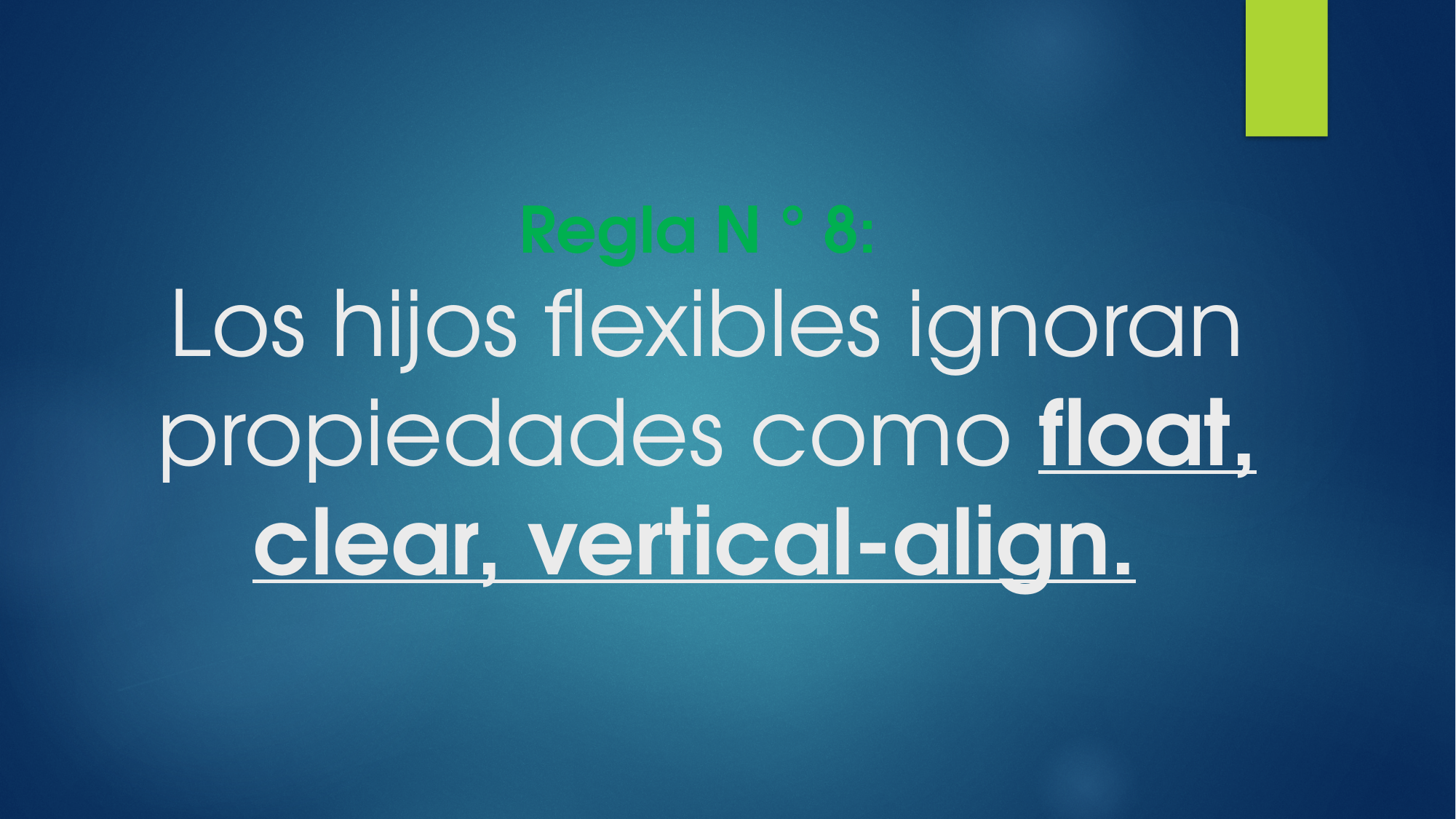

# Regla N ° 8: Los hijos flexibles ignoran propiedades como float, clear, vertical-align.